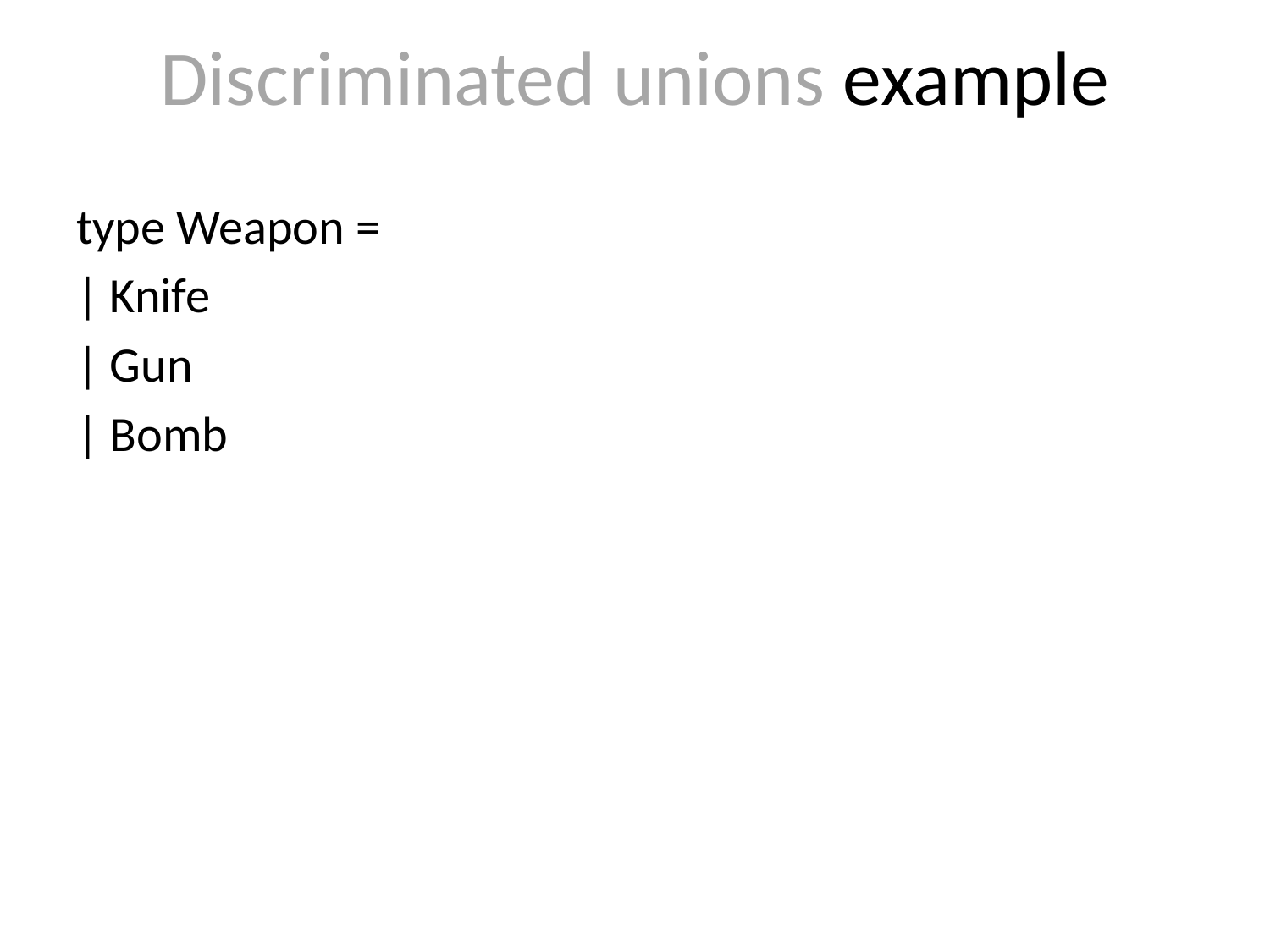

# Discriminated unions example

type Weapon =
| Knife
| Gun
| Bomb